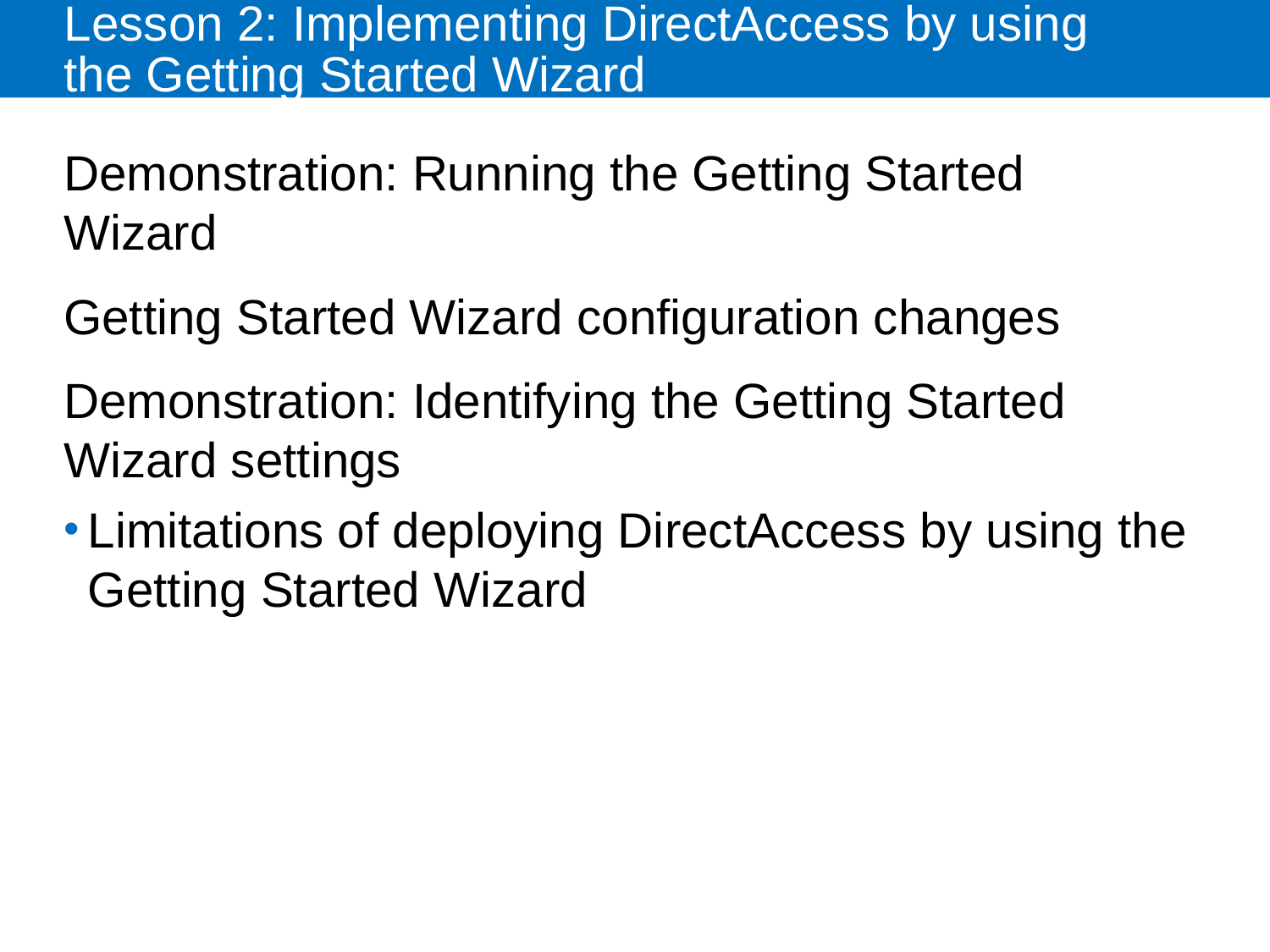

# Lesson 2: Implementing DirectAccess by using the Getting Started Wizard
Demonstration: Running the Getting Started Wizard
Getting Started Wizard configuration changes
Demonstration: Identifying the Getting Started Wizard settings
Limitations of deploying DirectAccess by using the Getting Started Wizard